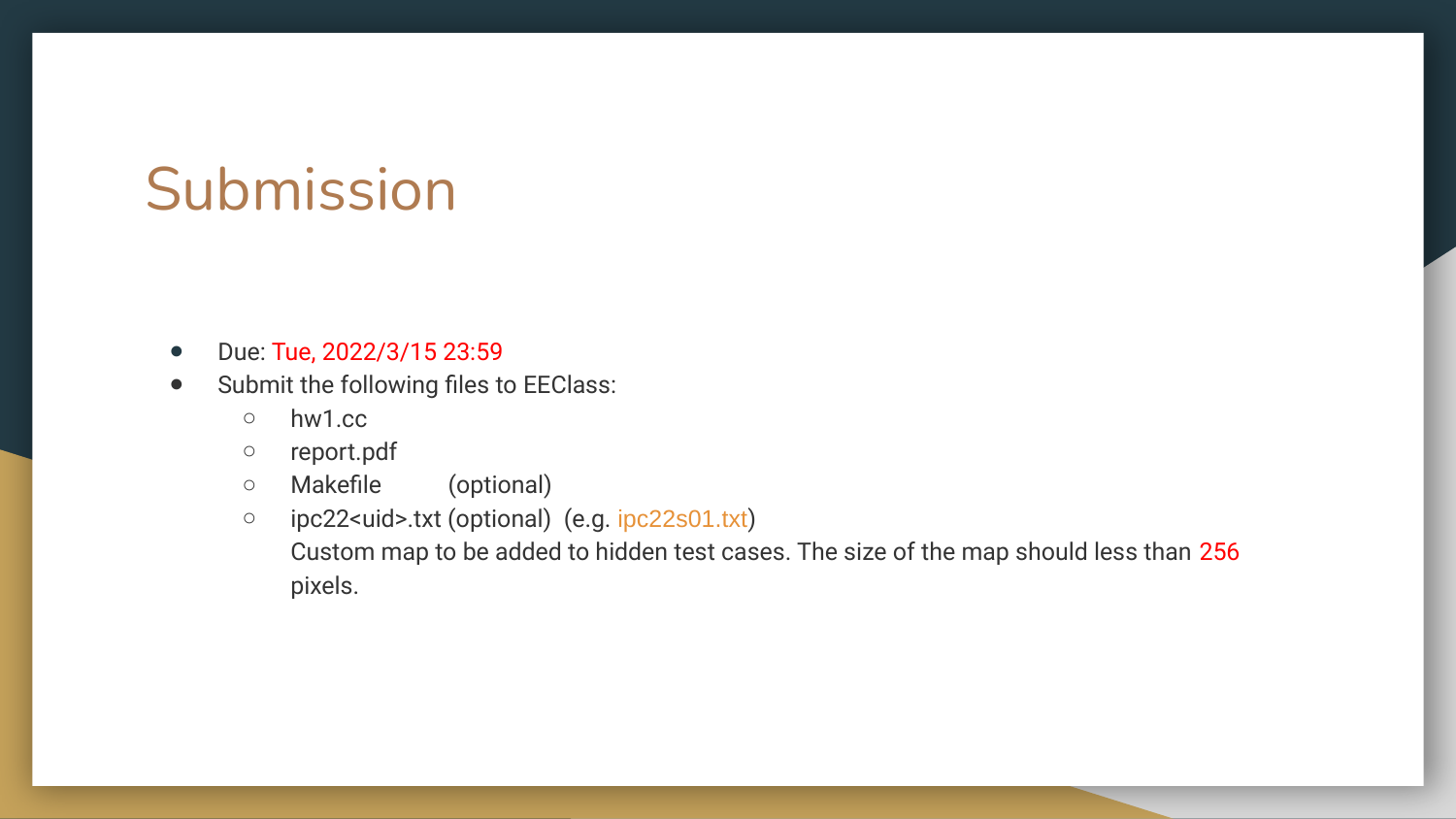

# Submission
Due: Tue, 2022/3/15 23:59
Submit the following files to EEClass:
hw1.cc
report.pdf
Makefile           (optional)
ipc22<uid>.txt (optional)  (e.g. ipc22s01.txt)
Custom map to be added to hidden test cases. The size of the map should less than 256 pixels.